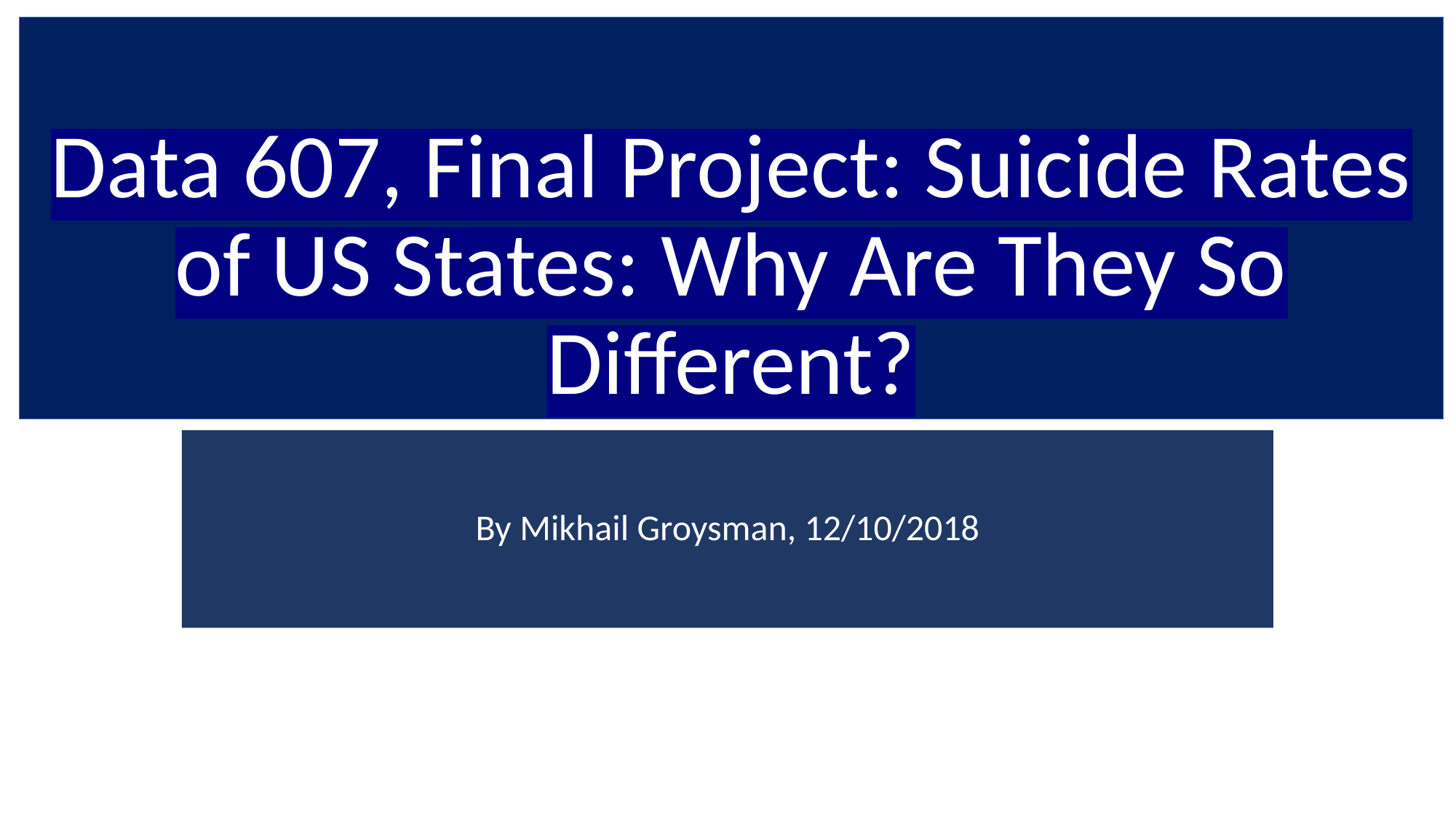

# Data 607, Final Project: Suicide Rates of US States: Why Are They So Different?
By Mikhail Groysman, 12/10/2018